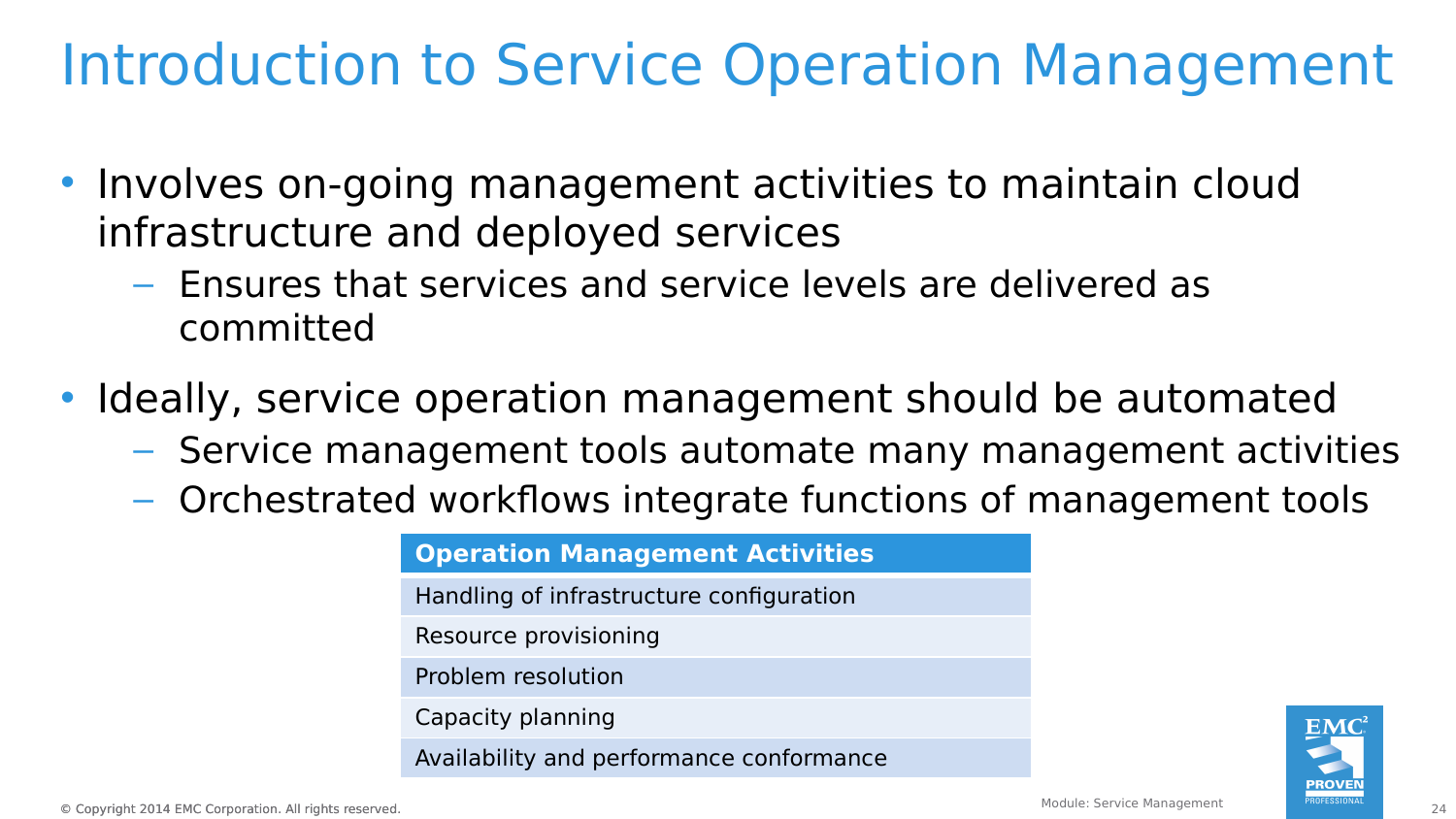

# Introduction to Service Operation Management
Involves on-going management activities to maintain cloud infrastructure and deployed services
Ensures that services and service levels are delivered as committed
Ideally, service operation management should be automated
Service management tools automate many management activities
Orchestrated workflows integrate functions of management tools

| Operation Management Activities |
| --- |
| Handling of infrastructure configuration |
| Resource provisioning |
| Problem resolution |
| Capacity planning |
| Availability and performance conformance |
Module: Service Management